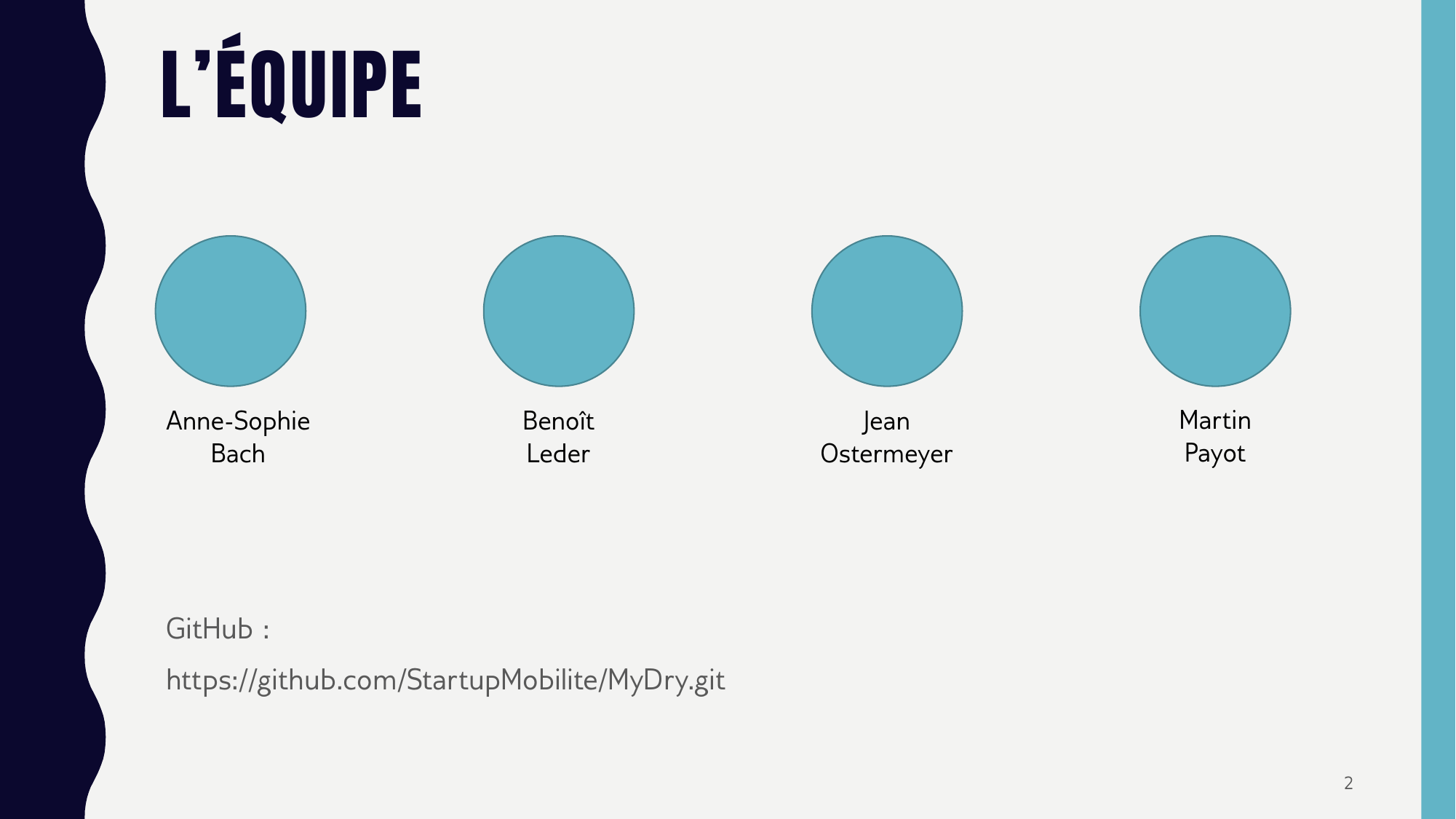

# L’équipe

Martin
Payot
Jean
Ostermeyer
Benoît
Leder
Anne-Sophie
Bach
GitHub :
https://github.com/StartupMobilite/MyDry.git
2